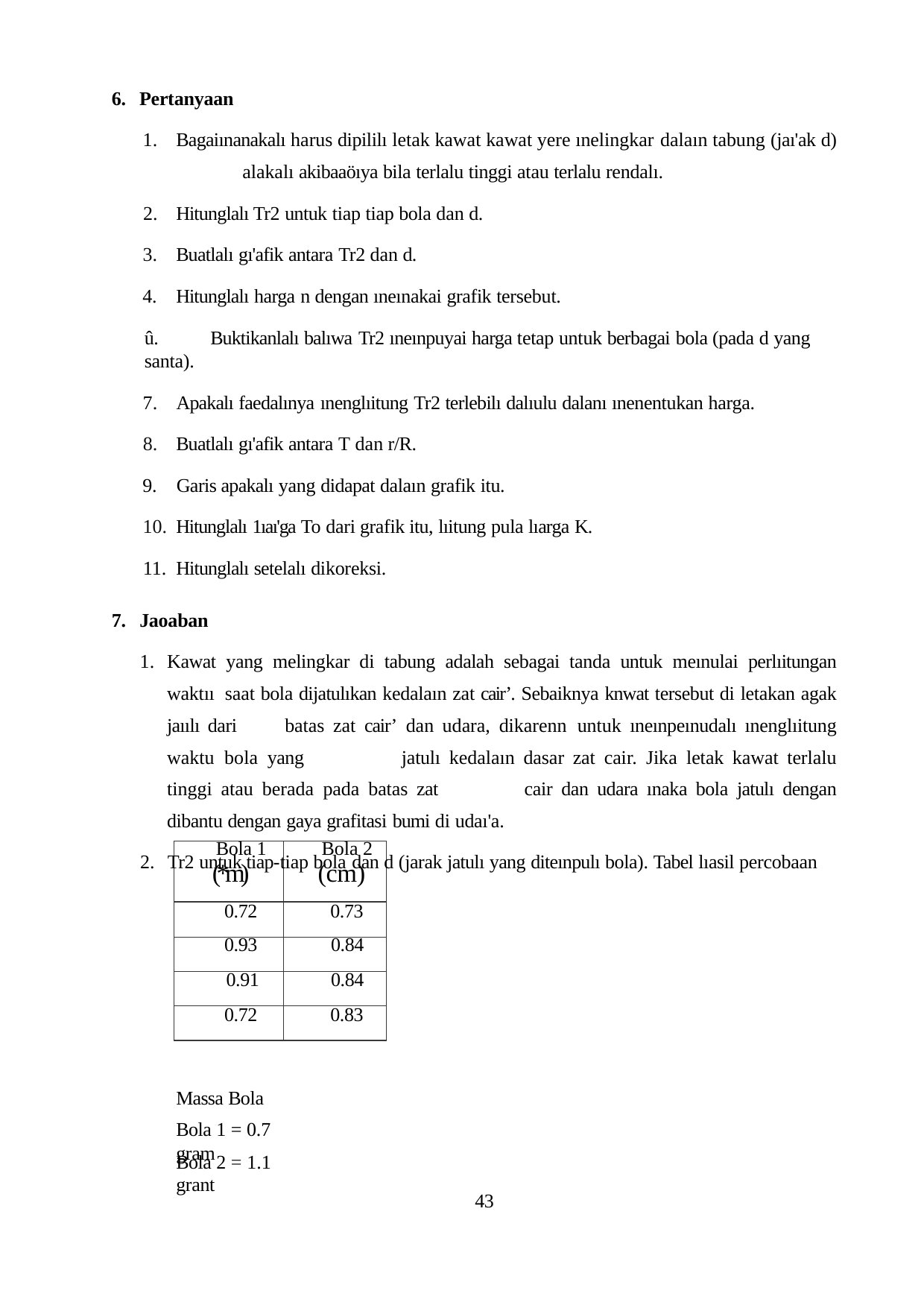

Pertanyaan
Bagaiınanakalı harus dipililı letak kawat kawat yere ınelingkar dalaın tabung (jaı'ak d) 	alakalı akibaaöıya bila terlalu tinggi atau terlalu rendalı.
Hitunglalı Tr2 untuk tiap tiap bola dan d.
Buatlalı gı'afik antara Tr2 dan d.
Hitunglalı harga n dengan ıneınakai grafik tersebut.
û.	Buktikanlalı balıwa Tr2 ıneınpuyai harga tetap untuk berbagai bola (pada d yang santa).
Apakalı faedalınya ınenglıitung Tr2 terlebilı dalıulu dalanı ınenentukan harga.
Buatlalı gı'afik antara T dan r/R.
Garis apakalı yang didapat dalaın grafik itu.
Hitunglalı 1ıaı'ga To dari grafik itu, lıitung pula lıarga K.
Hitunglalı setelalı dikoreksi.

Jaoaban
Kawat yang melingkar di tabung adalah sebagai tanda untuk meınulai perlıitungan waktıı 	saat bola dijatulıkan kedalaın zat cair’. Sebaiknya knwat tersebut di letakan agak jaıılı dari 	batas zat cair’ dan udara, dikarenn untuk ıneınpeınudalı ınenglıitung waktu bola yang 	jatulı kedalaın dasar zat cair. Jika letak kawat terlalu tinggi atau berada pada batas zat 	cair dan udara ınaka bola jatulı dengan dibantu dengan gaya grafitasi bumi di udaı'a.
Tr2 untuk tiap-tiap bola dan d (jarak jatulı yang diteınpulı bola). Tabel lıasil percobaan
| Bola 1 (\*m) | Bola 2 (cm) |
| --- | --- |
| 0.72 | 0.73 |
| 0.93 | 0.84 |
| 0.91 | 0.84 |
| 0.72 | 0.83 |
Massa Bola
Bola 1 = 0.7 gram
Bola 2 = 1.1 grant
43